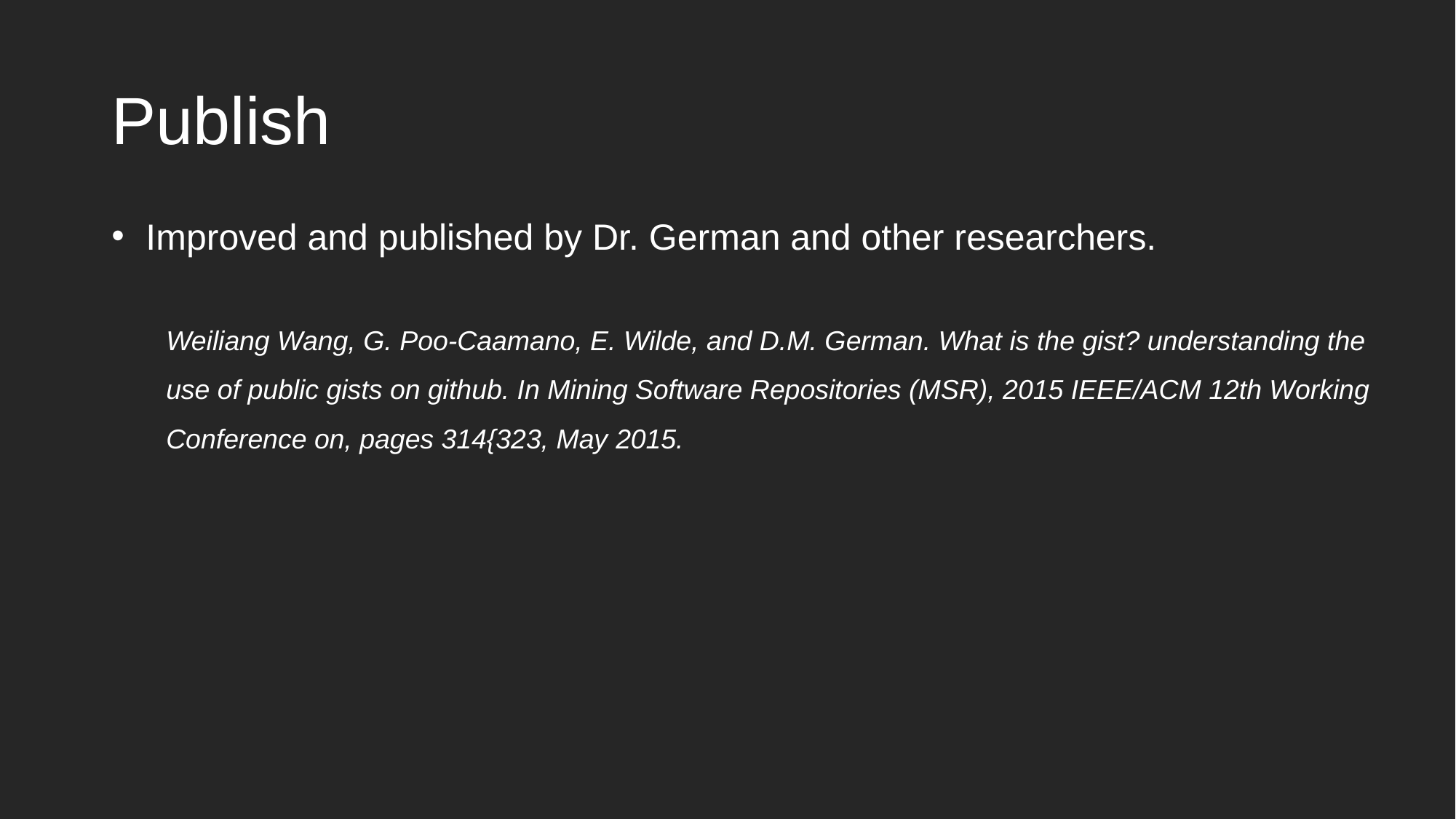

# Publish
Improved and published by Dr. German and other researchers.

Weiliang Wang, G. Poo-Caamano, E. Wilde, and D.M. German. What is the gist? understanding the use of public gists on github. In Mining Software Repositories (MSR), 2015 IEEE/ACM 12th Working Conference on, pages 314{323, May 2015.